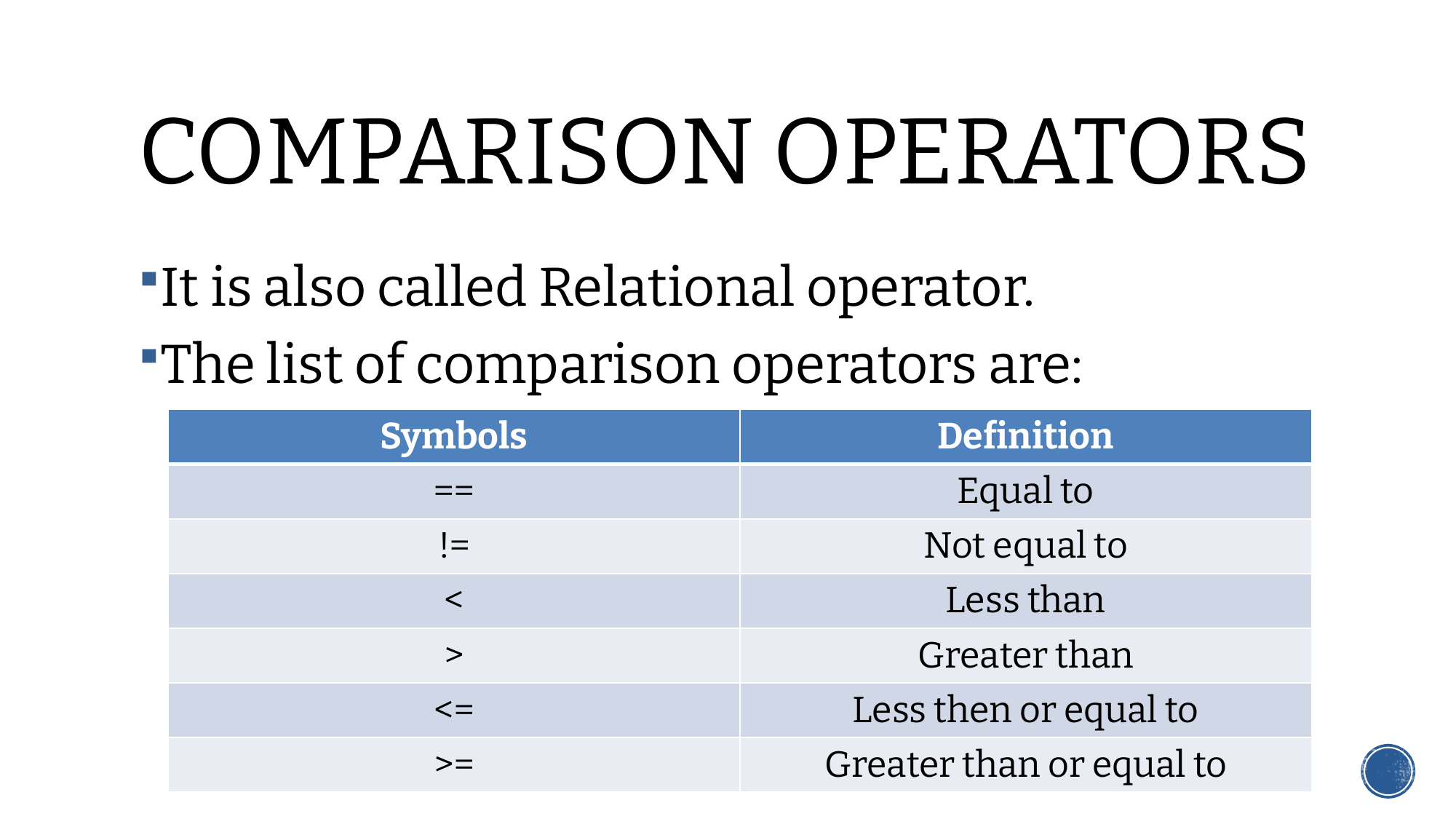

# Comparison operators
It is also called Relational operator.
The list of comparison operators are:
| Symbols | Definition |
| --- | --- |
| == | Equal to |
| != | Not equal to |
| < | Less than |
| > | Greater than |
| <= | Less then or equal to |
| >= | Greater than or equal to |